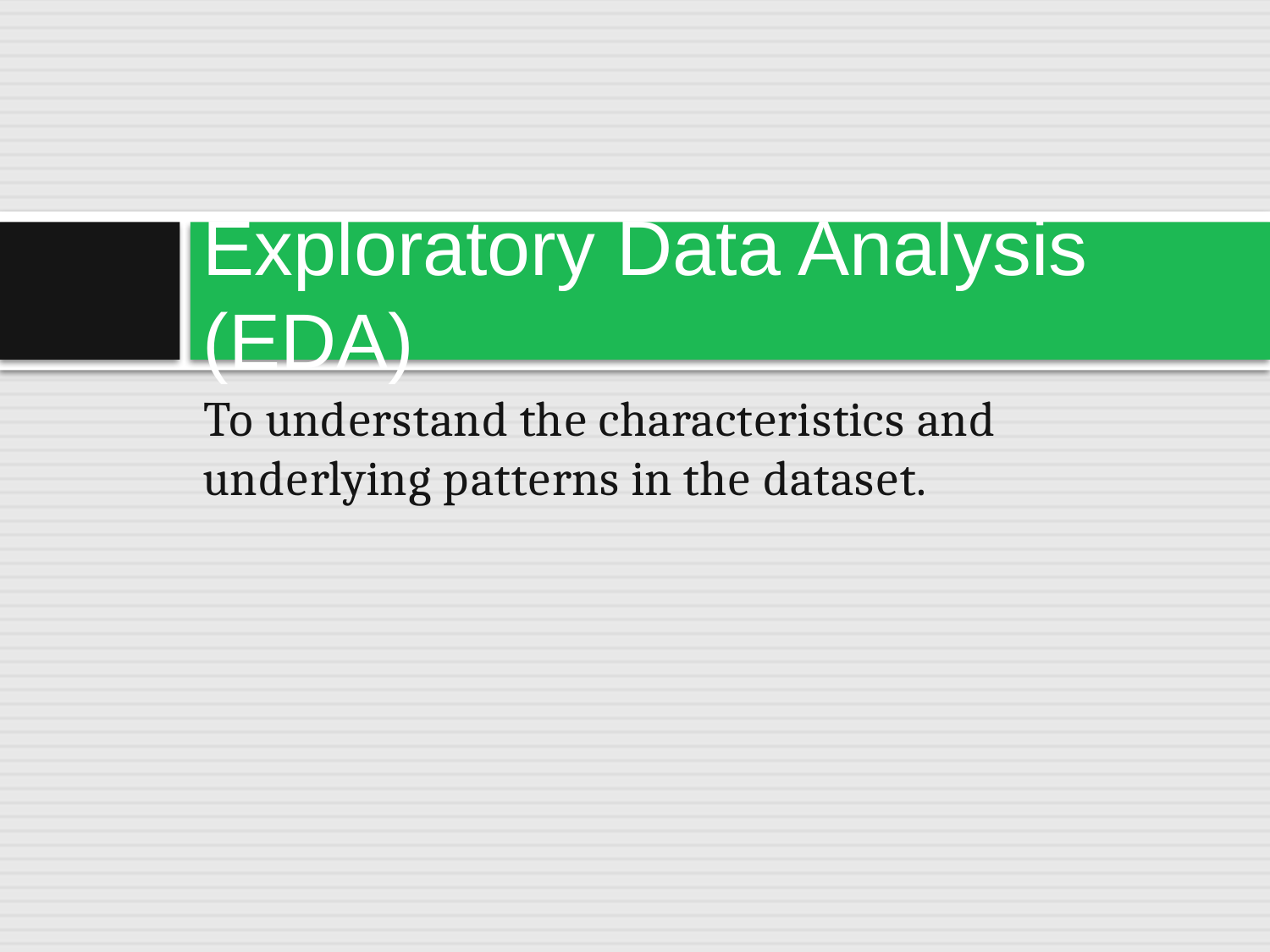

# Exploratory Data Analysis (EDA)
To understand the characteristics and underlying patterns in the dataset.